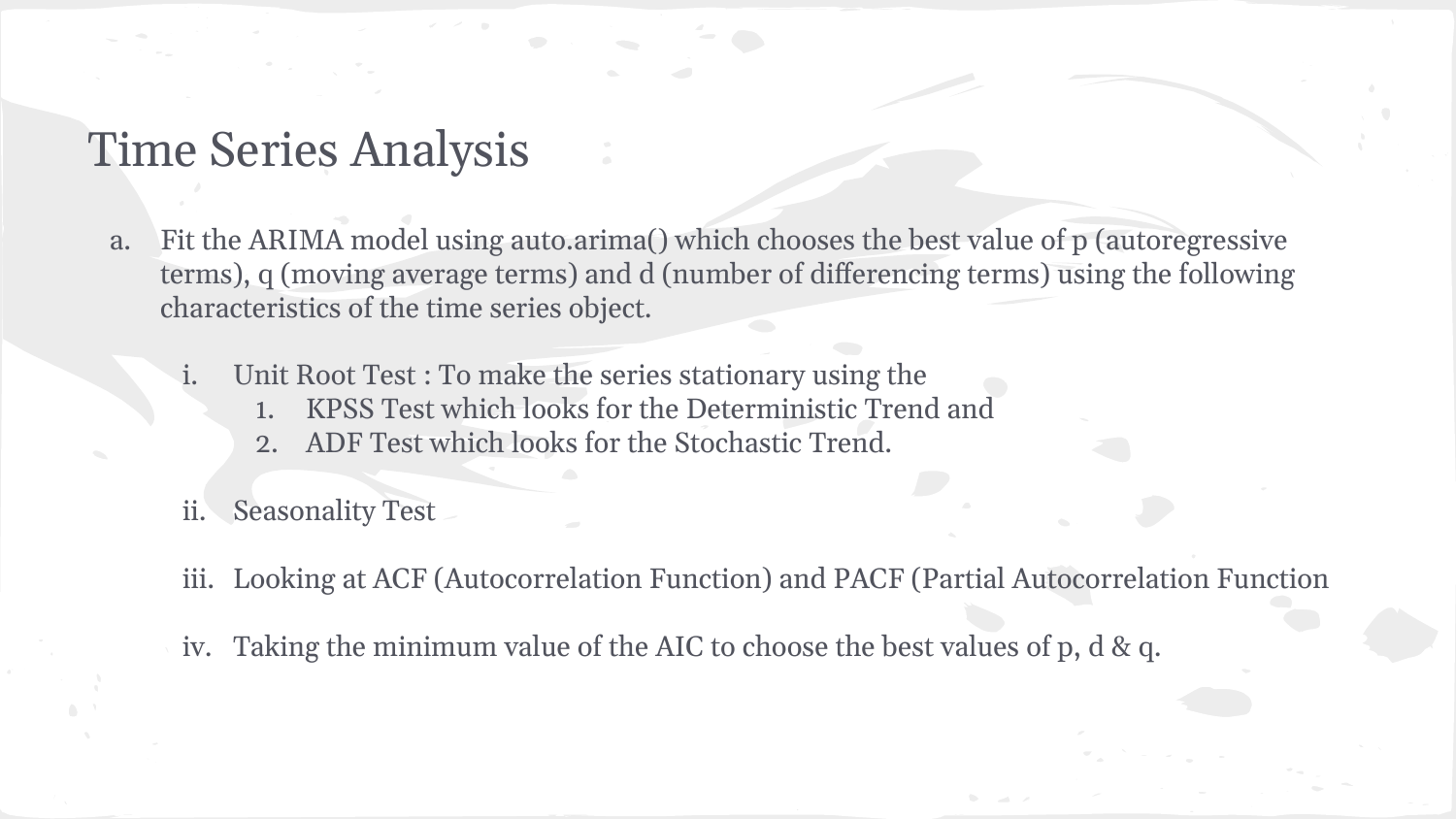

# Time Series Analysis
Fit the ARIMA model using auto.arima() which chooses the best value of p (autoregressive terms), q (moving average terms) and d (number of differencing terms) using the following characteristics of the time series object.

Unit Root Test : To make the series stationary using the
KPSS Test which looks for the Deterministic Trend and
ADF Test which looks for the Stochastic Trend.

Seasonality Test

Looking at ACF (Autocorrelation Function) and PACF (Partial Autocorrelation Function

Taking the minimum value of the AIC to choose the best values of p, d & q.